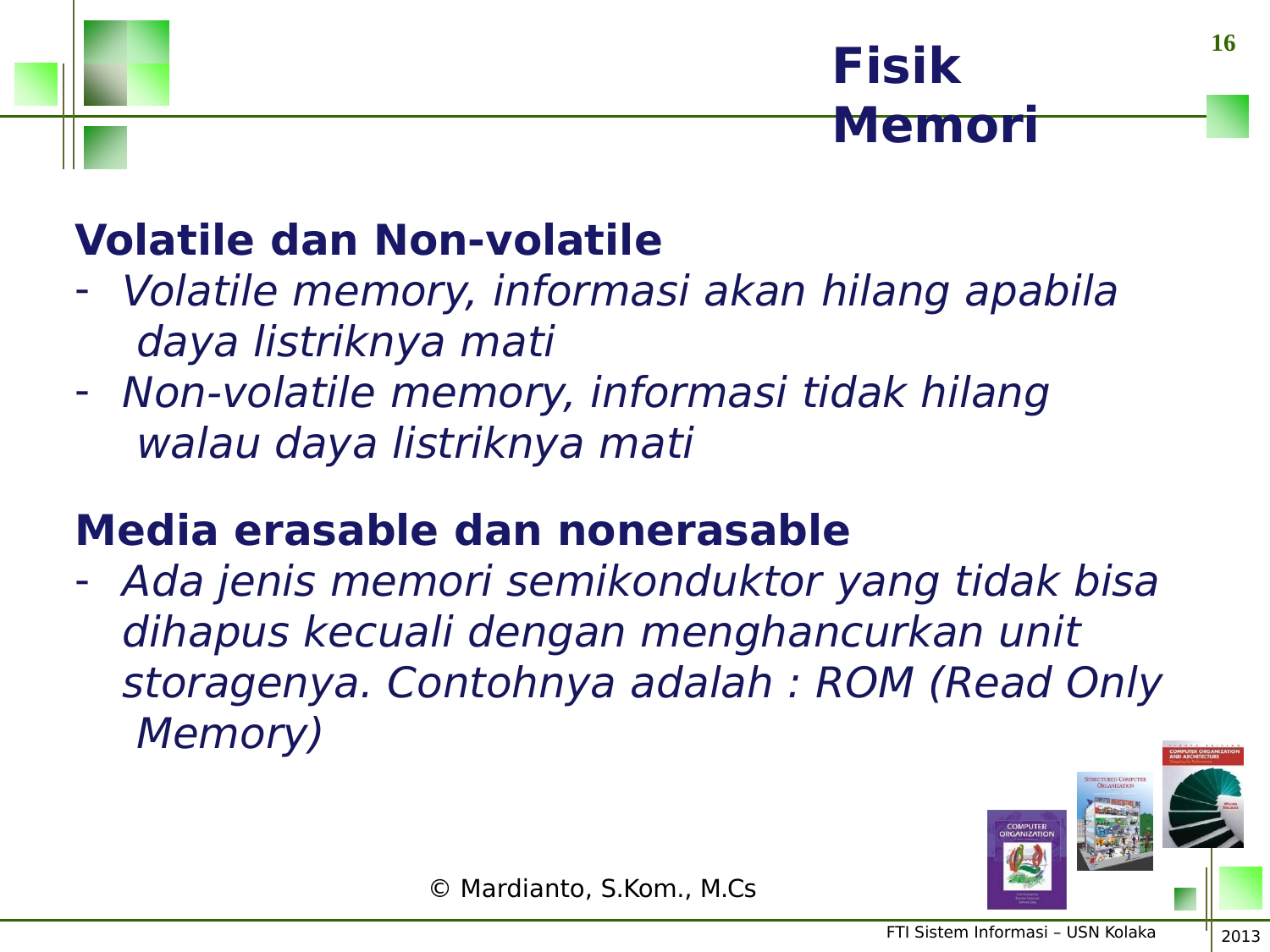

16
# Fisik Memori
Volatile dan Non-volatile
Volatile memory, informasi akan hilang apabila  daya listriknya mati
Non-volatile memory, informasi tidak hilang  walau daya listriknya mati
Media erasable dan nonerasable
Ada jenis memori semikonduktor yang tidak bisa  dihapus kecuali dengan menghancurkan unit  storagenya. Contohnya adalah : ROM (Read Only  Memory)
© Mardianto, S.Kom., M.Cs
FTI Sistem Informasi – USN Kolaka
2013